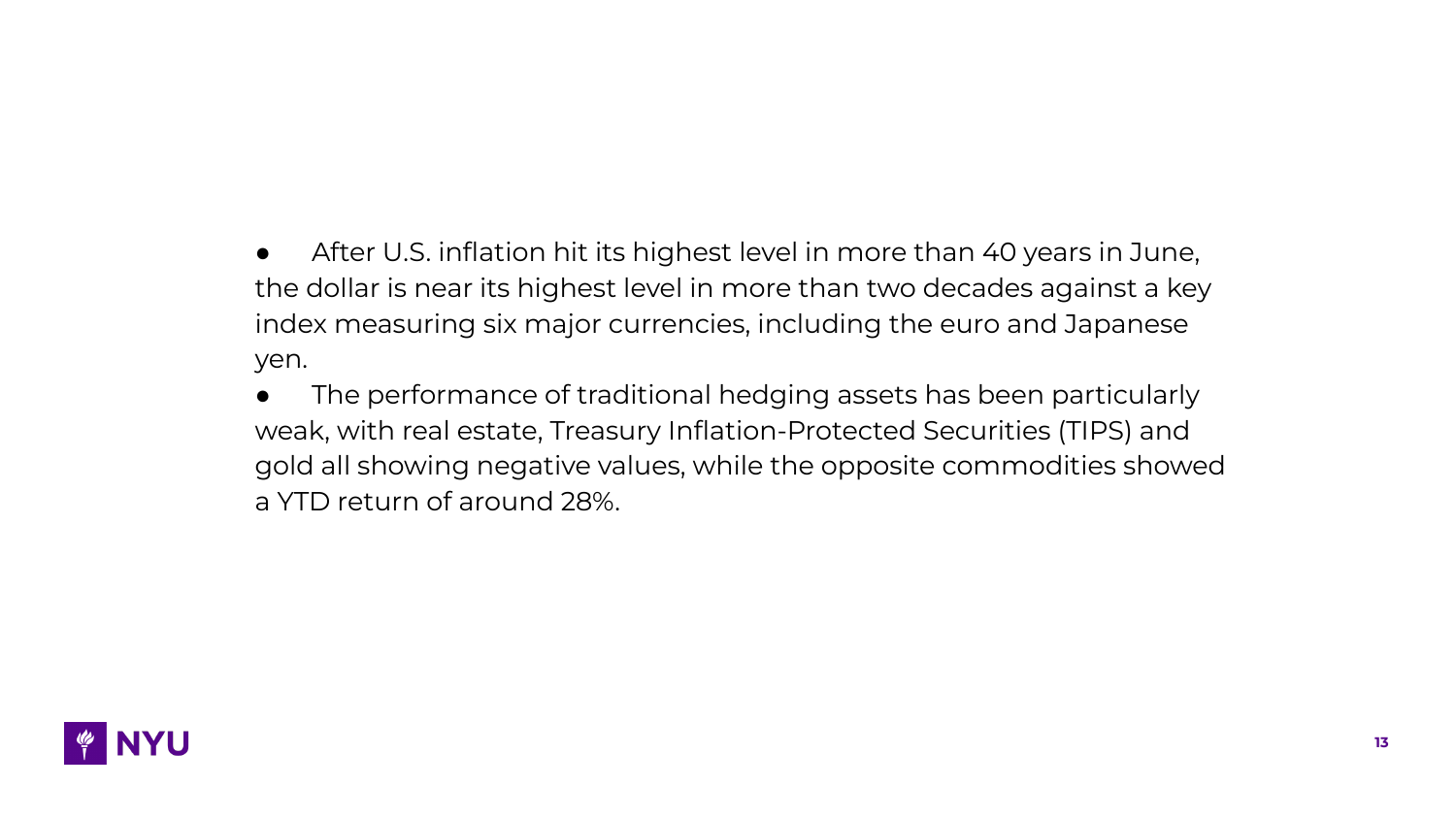

●      After U.S. inflation hit its highest level in more than 40 years in June, the dollar is near its highest level in more than two decades against a key index measuring six major currencies, including the euro and Japanese yen.
●      The performance of traditional hedging assets has been particularly weak, with real estate, Treasury Inflation-Protected Securities (TIPS) and gold all showing negative values, while the opposite commodities showed a YTD return of around 28%.